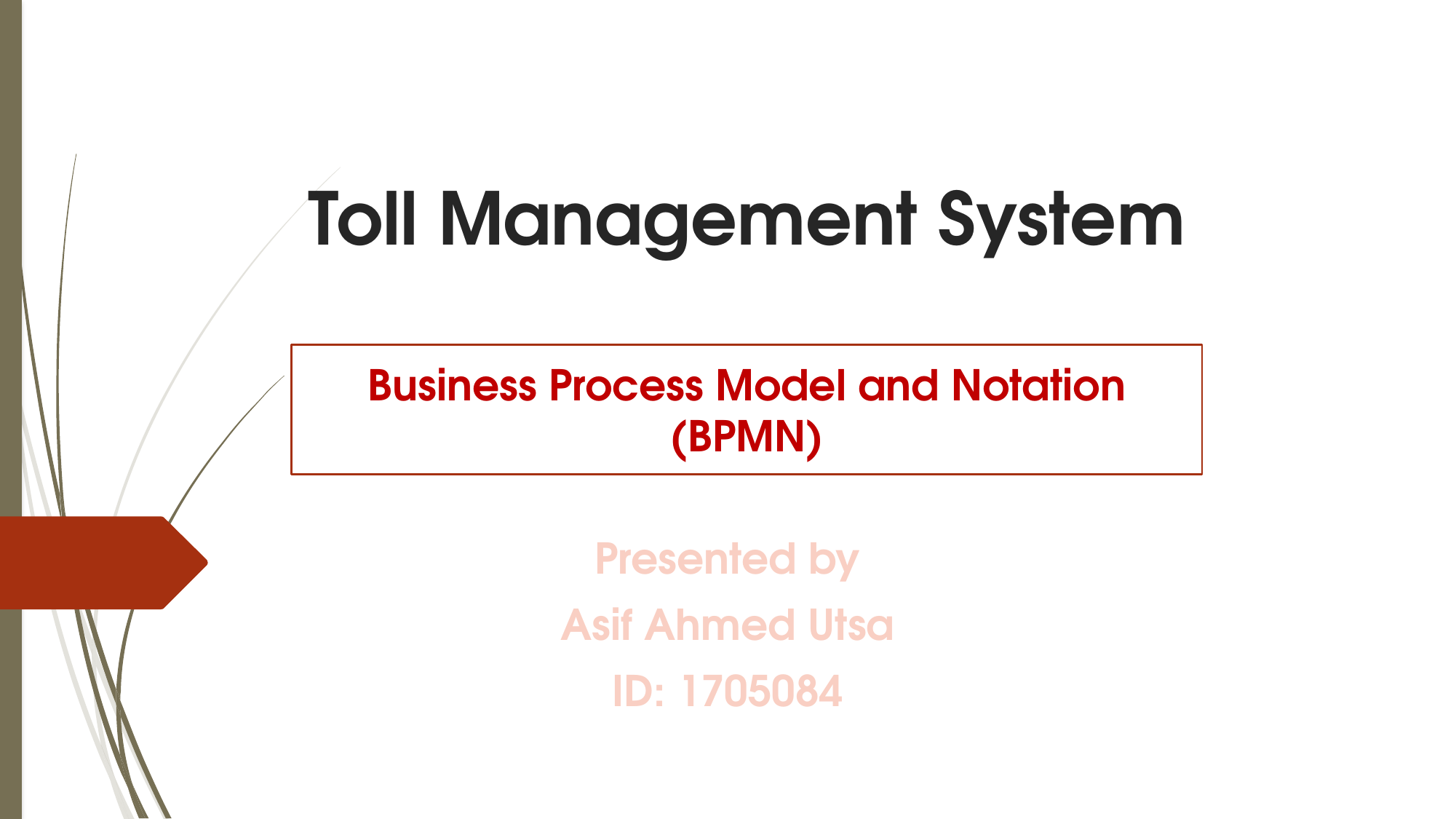

# Toll Management System
Business Process Model and Notation (BPMN)
Presented by
Asif Ahmed Utsa
ID: 1705084